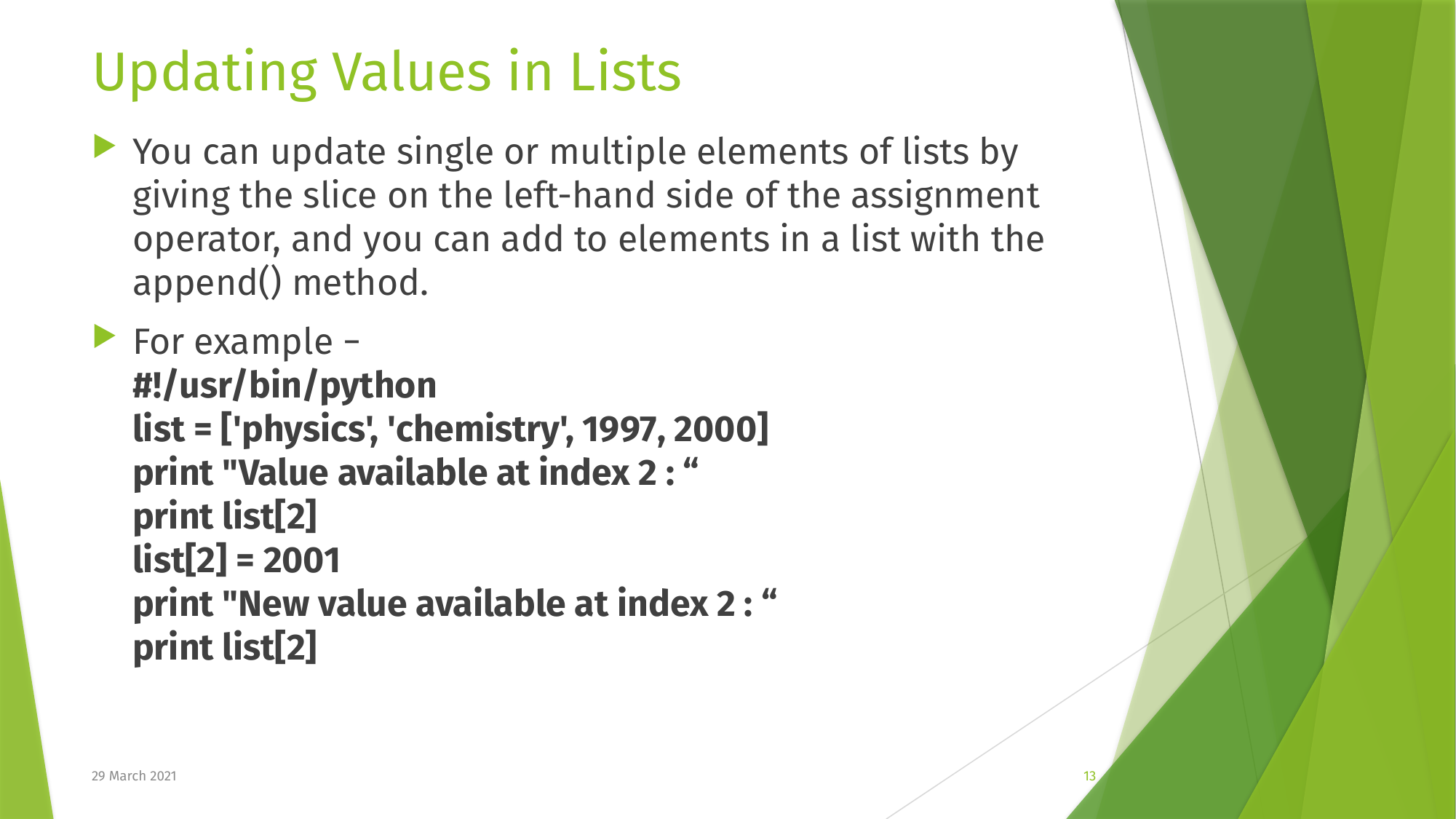

# Updating Values in Lists
You can update single or multiple elements of lists by giving the slice on the left-hand side of the assignment operator, and you can add to elements in a list with the append() method.
For example −
#!/usr/bin/python
list = ['physics', 'chemistry', 1997, 2000]
print "Value available at index 2 : “
print list[2]
list[2] = 2001
print "New value available at index 2 : “
print list[2]
29 March 2021
13